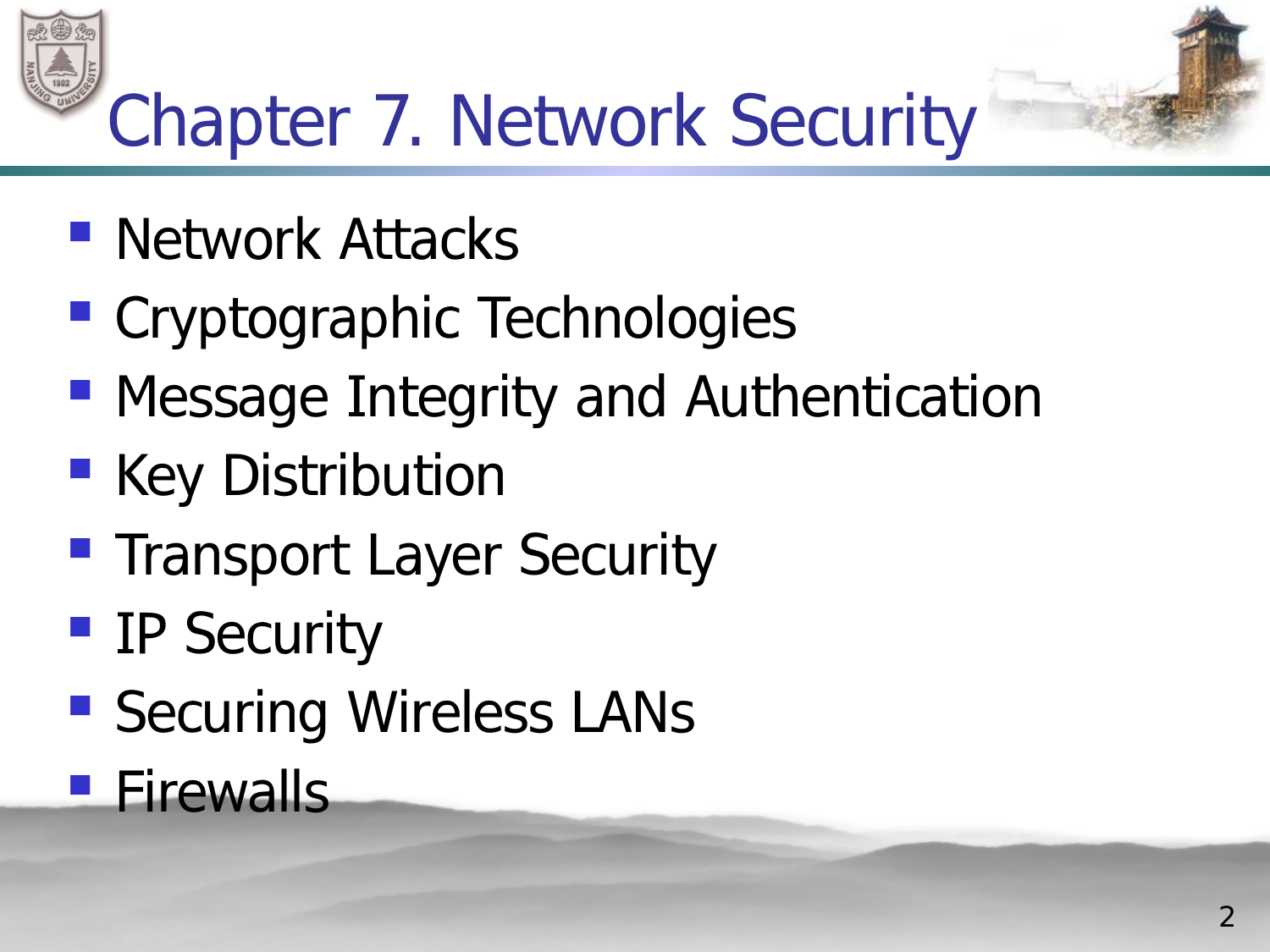

# Chapter 7. Network Security
Network Attacks
Cryptographic Technologies
Message Integrity and Authentication
Key Distribution
Transport Layer Security
IP Security
Securing Wireless LANs
Firewalls
2